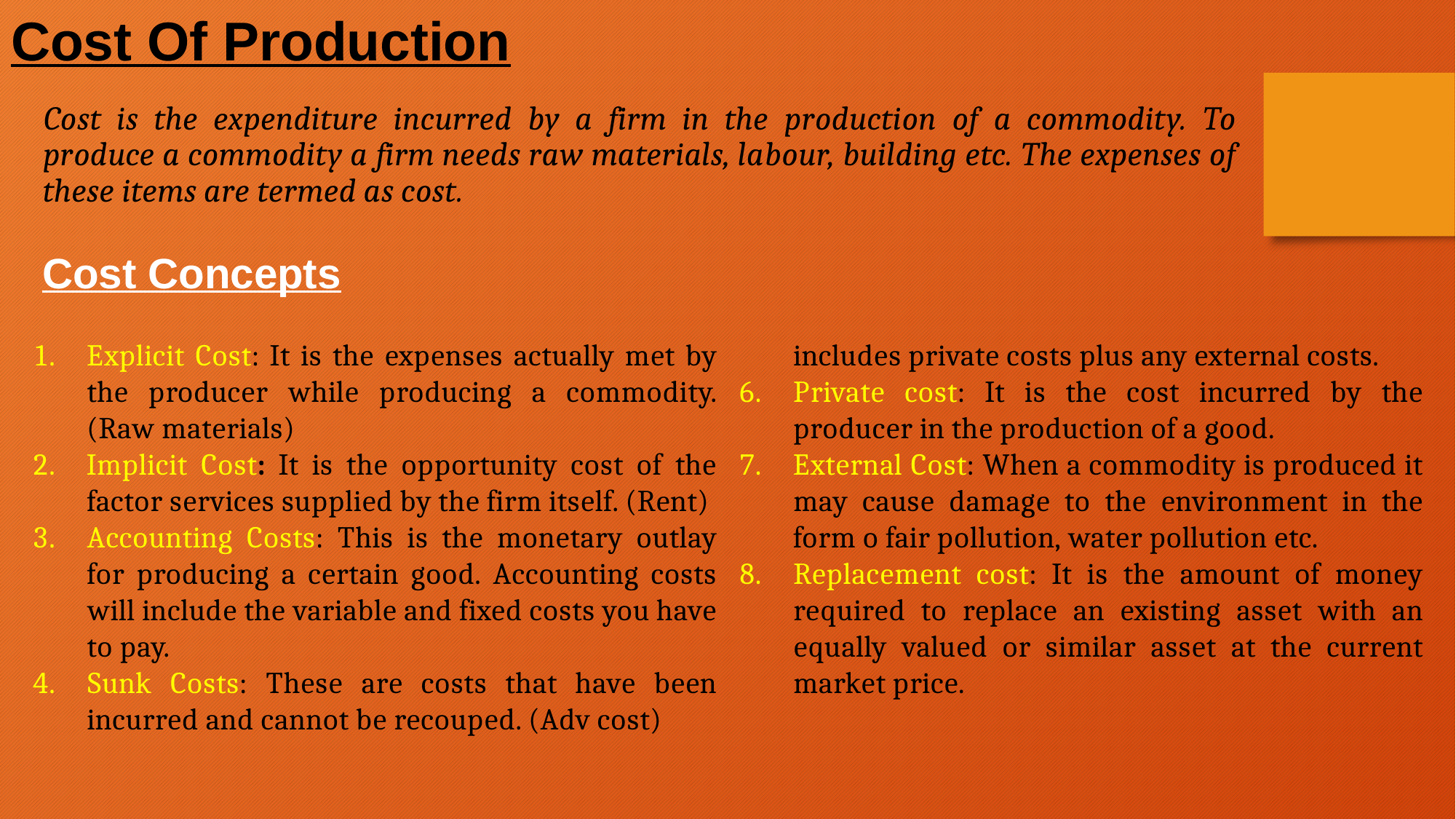

Cost Of Production
Cost is the expenditure incurred by a firm in the production of a commodity. To produce a commodity a firm needs raw materials, labour, building etc. The expenses of these items are termed as cost.

Cost Concepts
Explicit Cost: It is the expenses actually met by the producer while producing a commodity. (Raw materials)
Implicit Cost: It is the opportunity cost of the factor services supplied by the firm itself. (Rent)
Accounting Costs: This is the monetary outlay for producing a certain good. Accounting costs will include the variable and fixed costs you have to pay.
Sunk Costs: These are costs that have been incurred and cannot be recouped. (Adv cost)

Social Costs: This is the total cost to society. It includes private costs plus any external costs.
Private cost: It is the cost incurred by the producer in the production of a good.
External Cost: When a commodity is produced it may cause damage to the environment in the form o fair pollution, water pollution etc.
Replacement cost: It is the amount of money required to replace an existing asset with an equally valued or similar asset at the current market price.